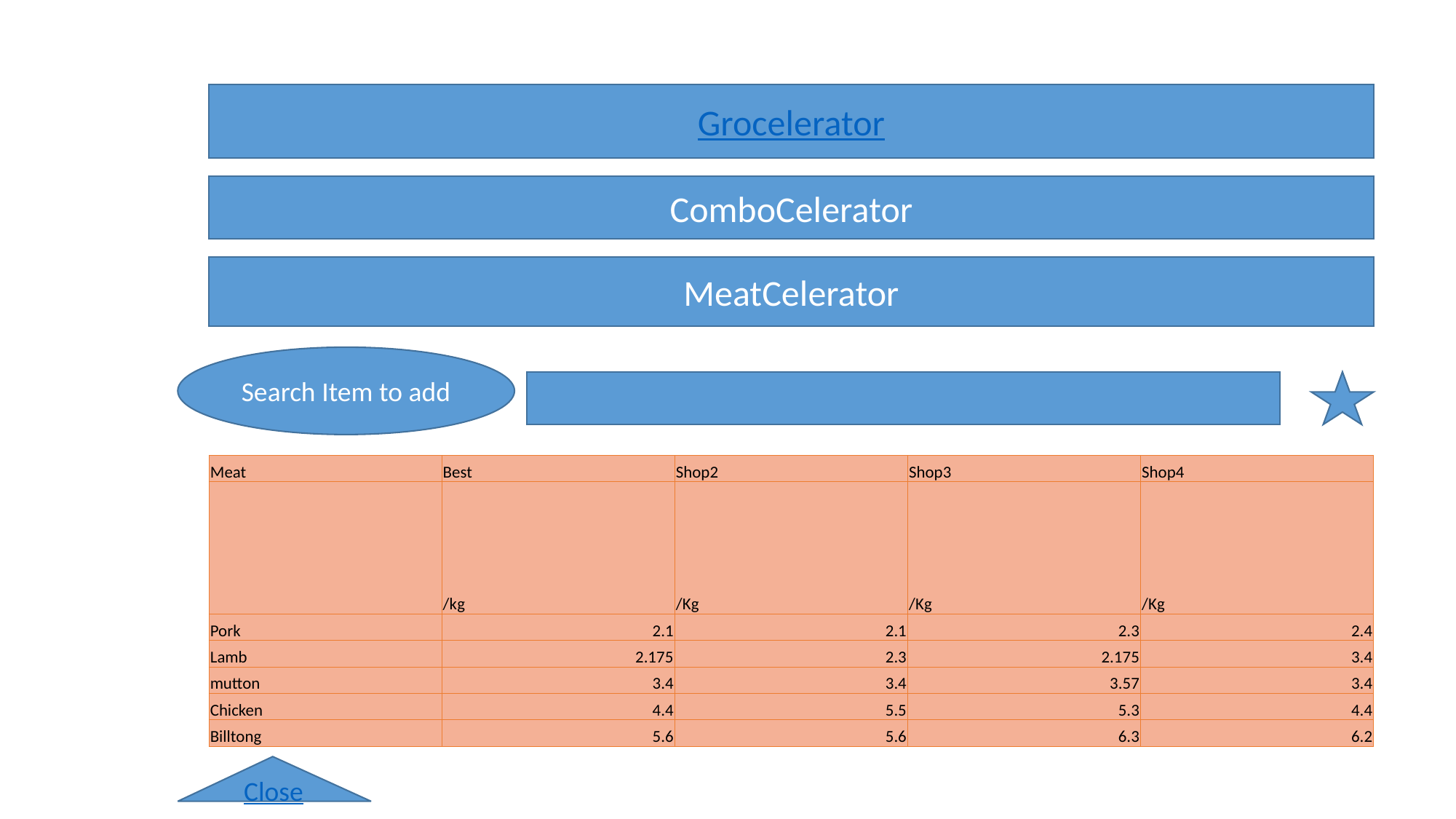

Grocelerator
ComboCelerator
MeatCelerator
Search Item to add

| Meat | Best | Shop2 | Shop3 | Shop4 |
| --- | --- | --- | --- | --- |
|  | /kg | /Kg | /Kg | /Kg |
| Pork | 2.1 | 2.1 | 2.3 | 2.4 |
| Lamb | 2.175 | 2.3 | 2.175 | 3.4 |
| mutton | 3.4 | 3.4 | 3.57 | 3.4 |
| Chicken | 4.4 | 5.5 | 5.3 | 4.4 |
| Billtong | 5.6 | 5.6 | 6.3 | 6.2 |
Close